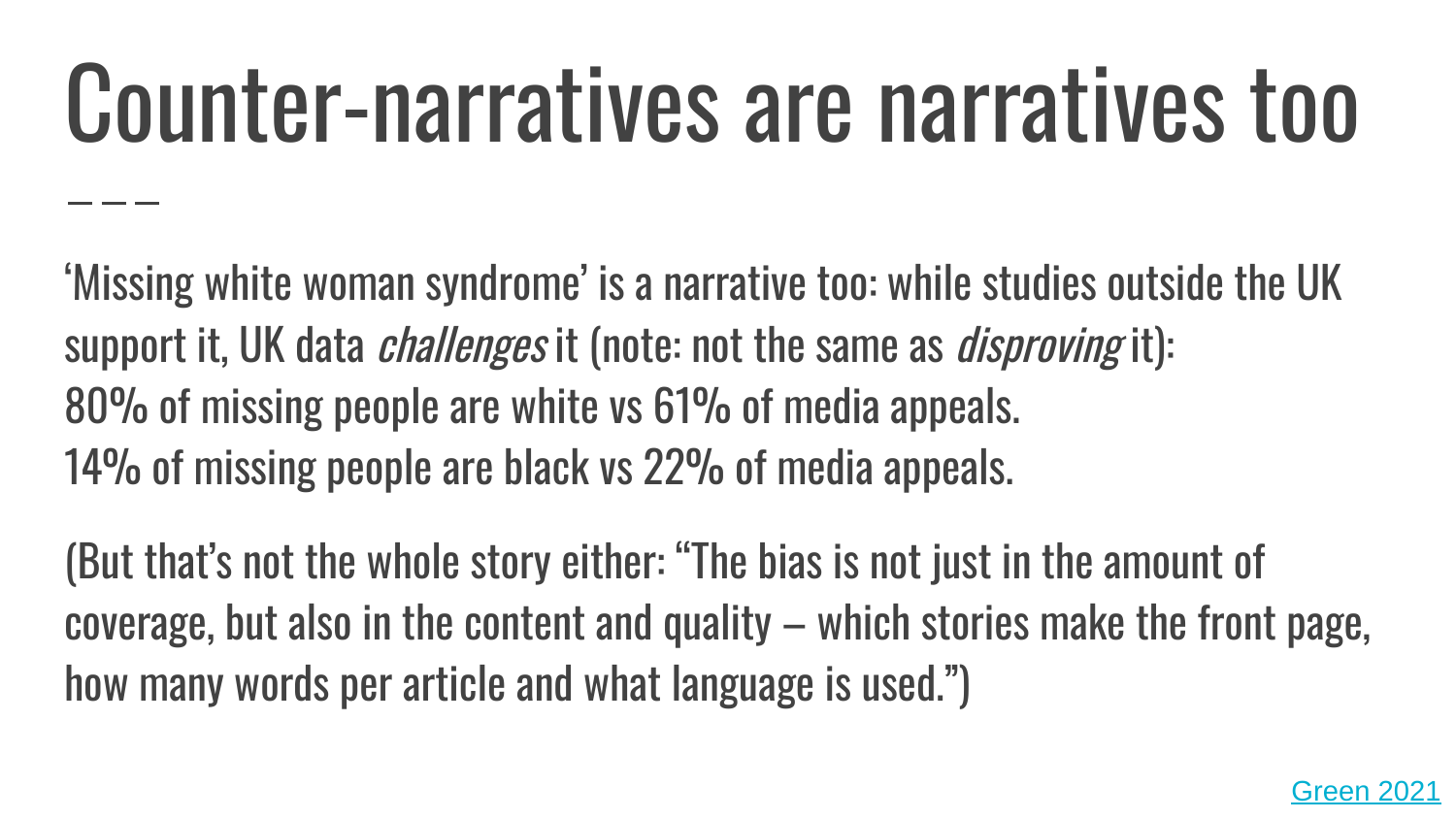

# Counter-narratives are narratives too
‘Missing white woman syndrome’ is a narrative too: while studies outside the UK support it, UK data challenges it (note: not the same as disproving it):
80% of missing people are white vs 61% of media appeals.
14% of missing people are black vs 22% of media appeals.
(But that’s not the whole story either: “The bias is not just in the amount of coverage, but also in the content and quality – which stories make the front page, how many words per article and what language is used.”)
Green 2021